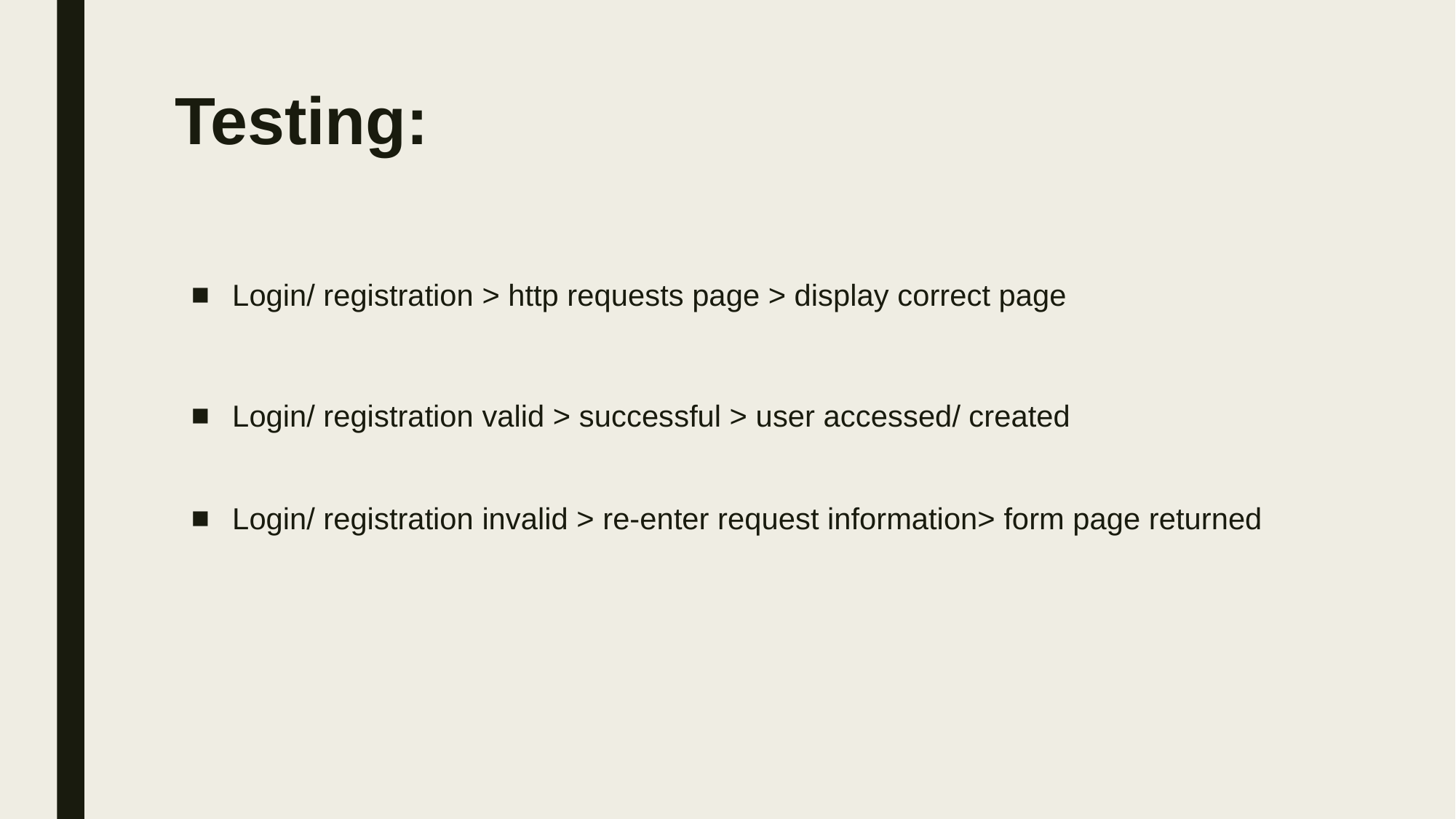

# Testing:
Login/ registration > http requests page > display correct page

Login/ registration valid > successful > user accessed/ created

Login/ registration invalid > re-enter request information> form page returned